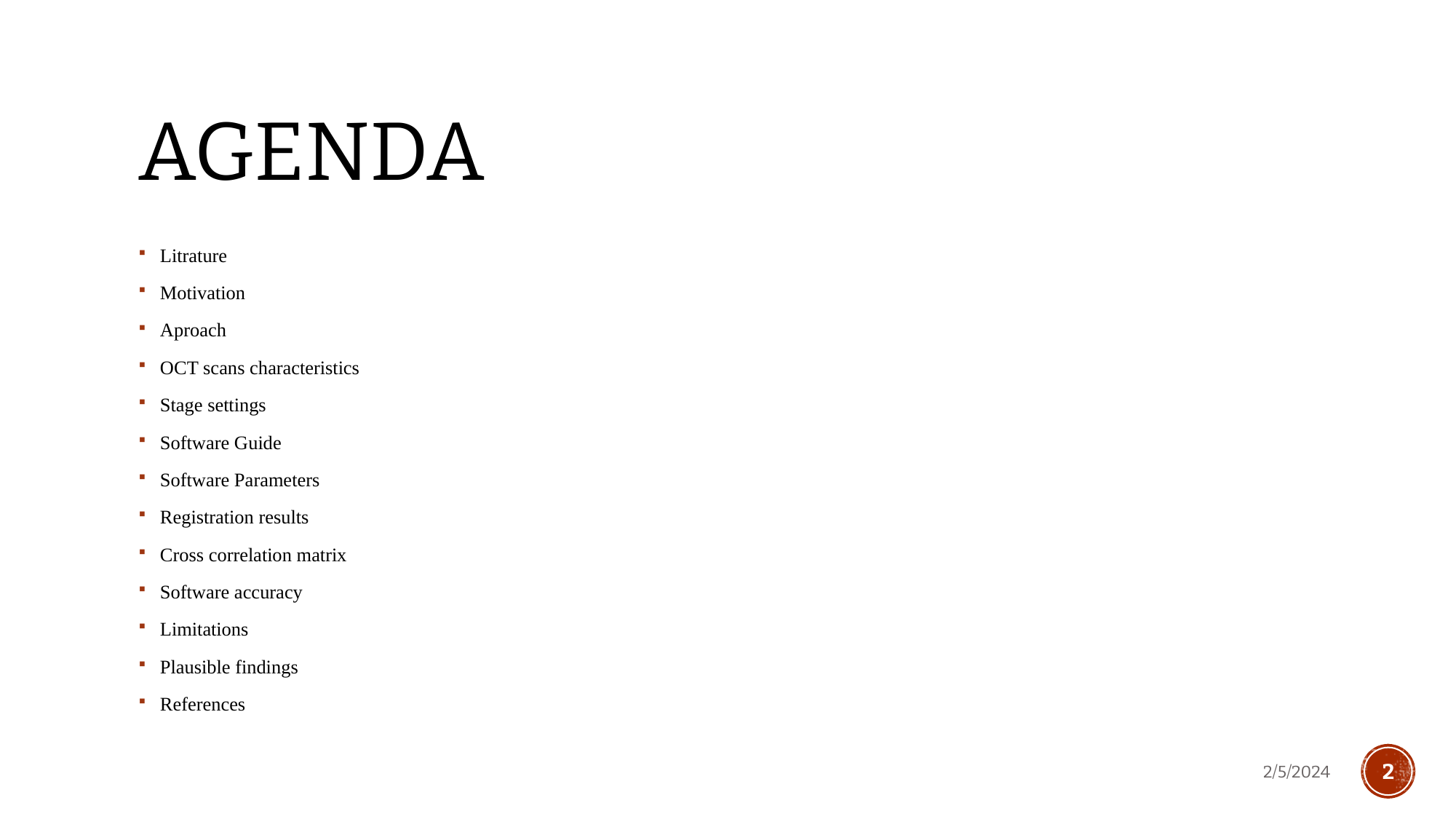

# Agenda
Litrature
Motivation
Aproach
OCT scans characteristics
Stage settings
Software Guide
Software Parameters
Registration results
Cross correlation matrix
Software accuracy
Limitations
Plausible findings
References

2/5/2024
2